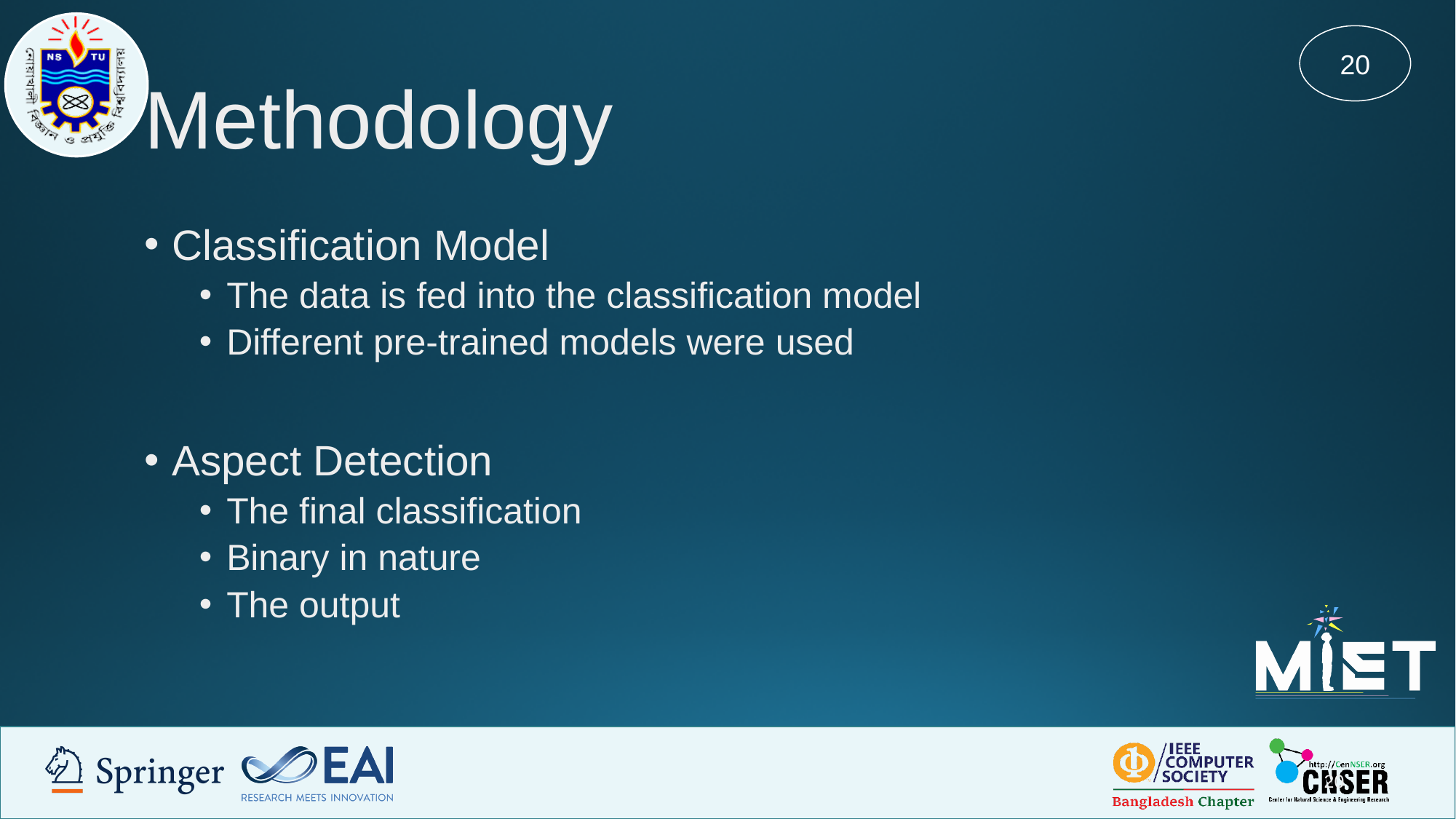

20
# Methodology
Classification Model
The data is fed into the classification model
Different pre-trained models were used

Aspect Detection
The final classification
Binary in nature
The output
20